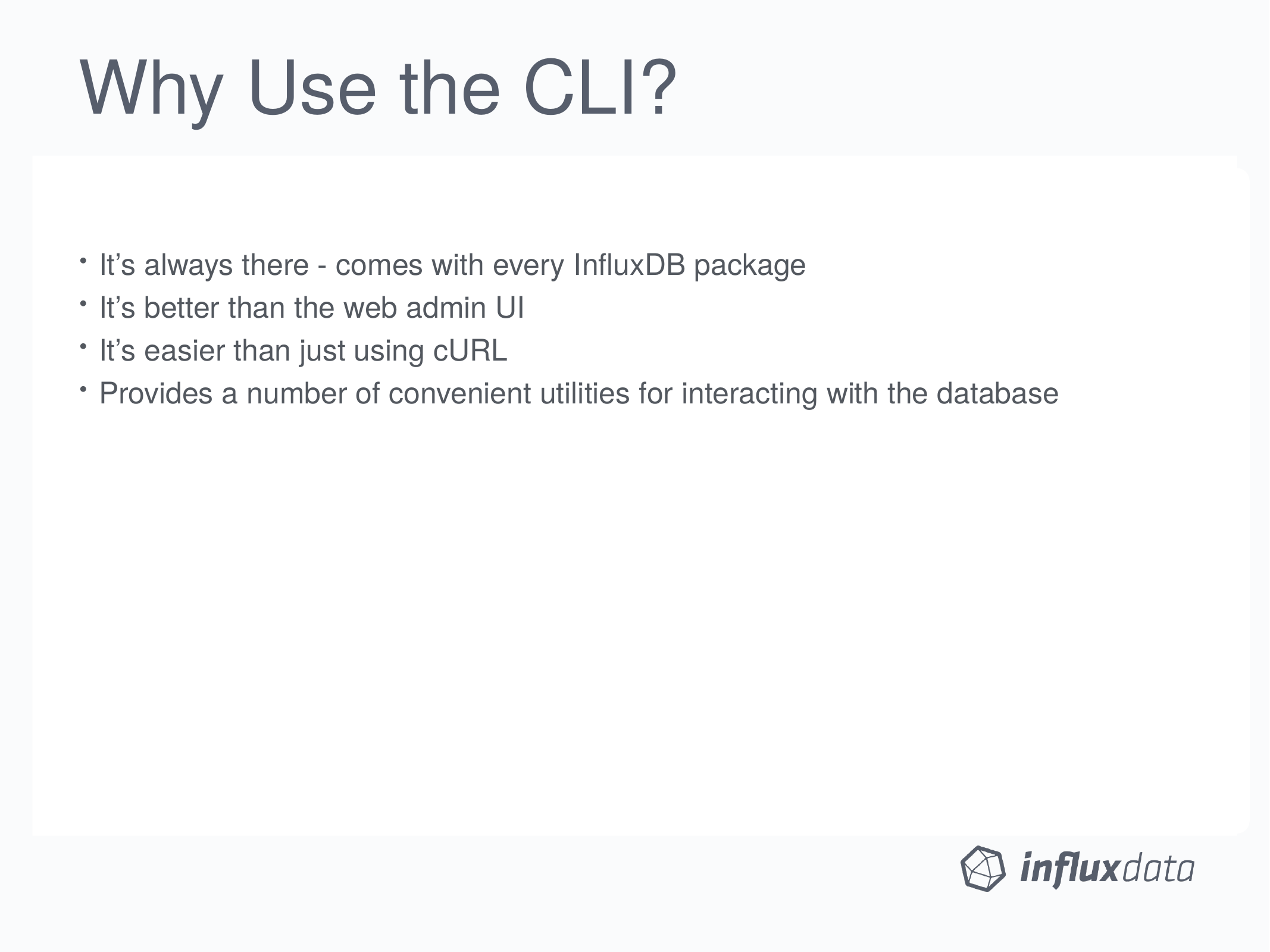

Why Use the CLI?

  $ influx
  > precision rfc3339

  # Where the metadata/raft database is stored
  dir = "/var/lib/influxdb/meta"

  # The default address to bind to
  bind-address = ":8088"

  # The default address to bind the API to
  http-bind-address = ":8091"
  https-enabled = false
  https-certificate = “”

  …

Controls if this node should run the meta service and participate in the Raft group

It’s always there - comes with every InfluxDB package
It’s better than the web admin UI
It’s easier than just using cURL
Provides a number of convenient utilities for interacting with the database